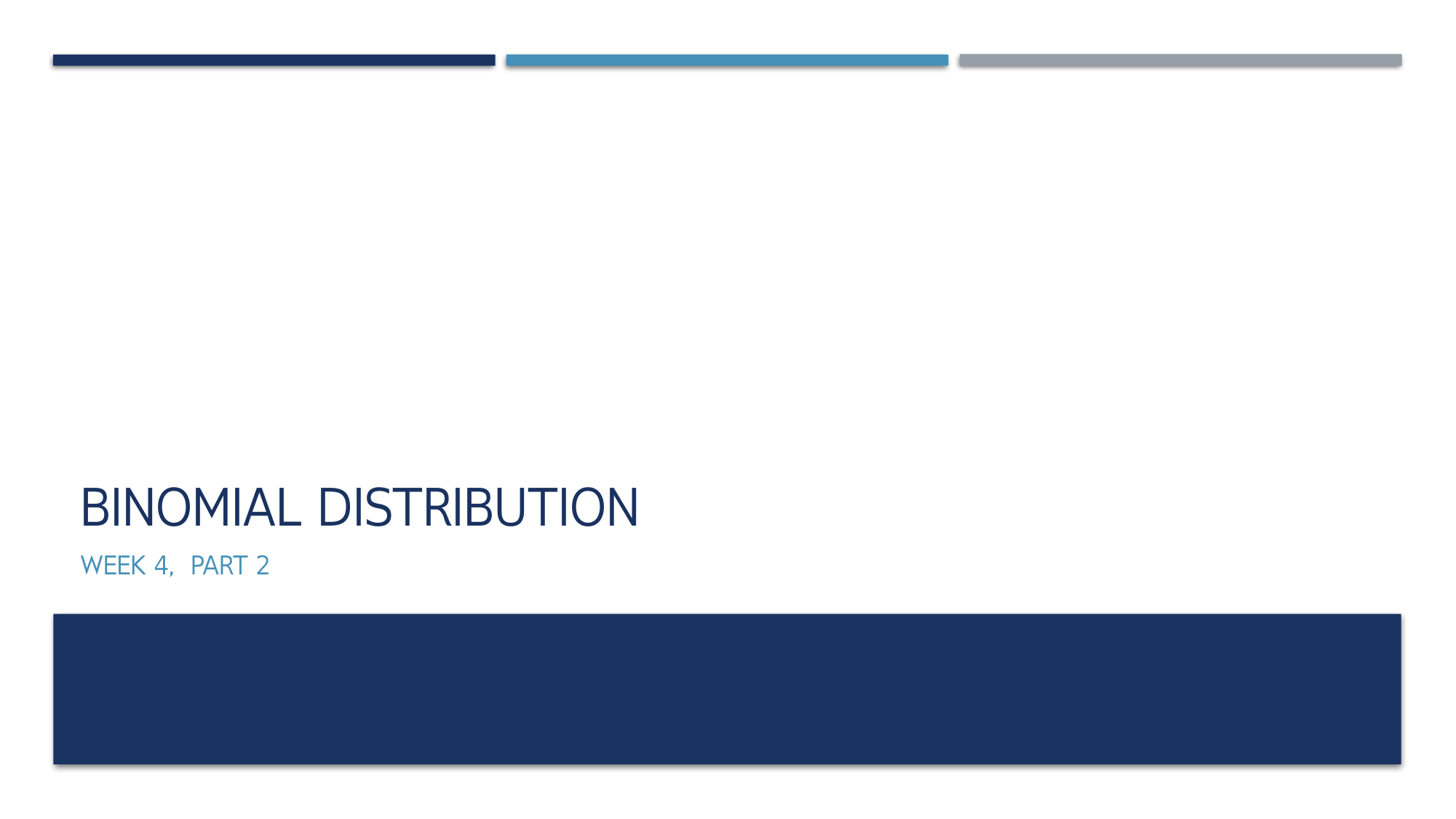

# binomial DISTRIBUTION
Week 4,  Part 2